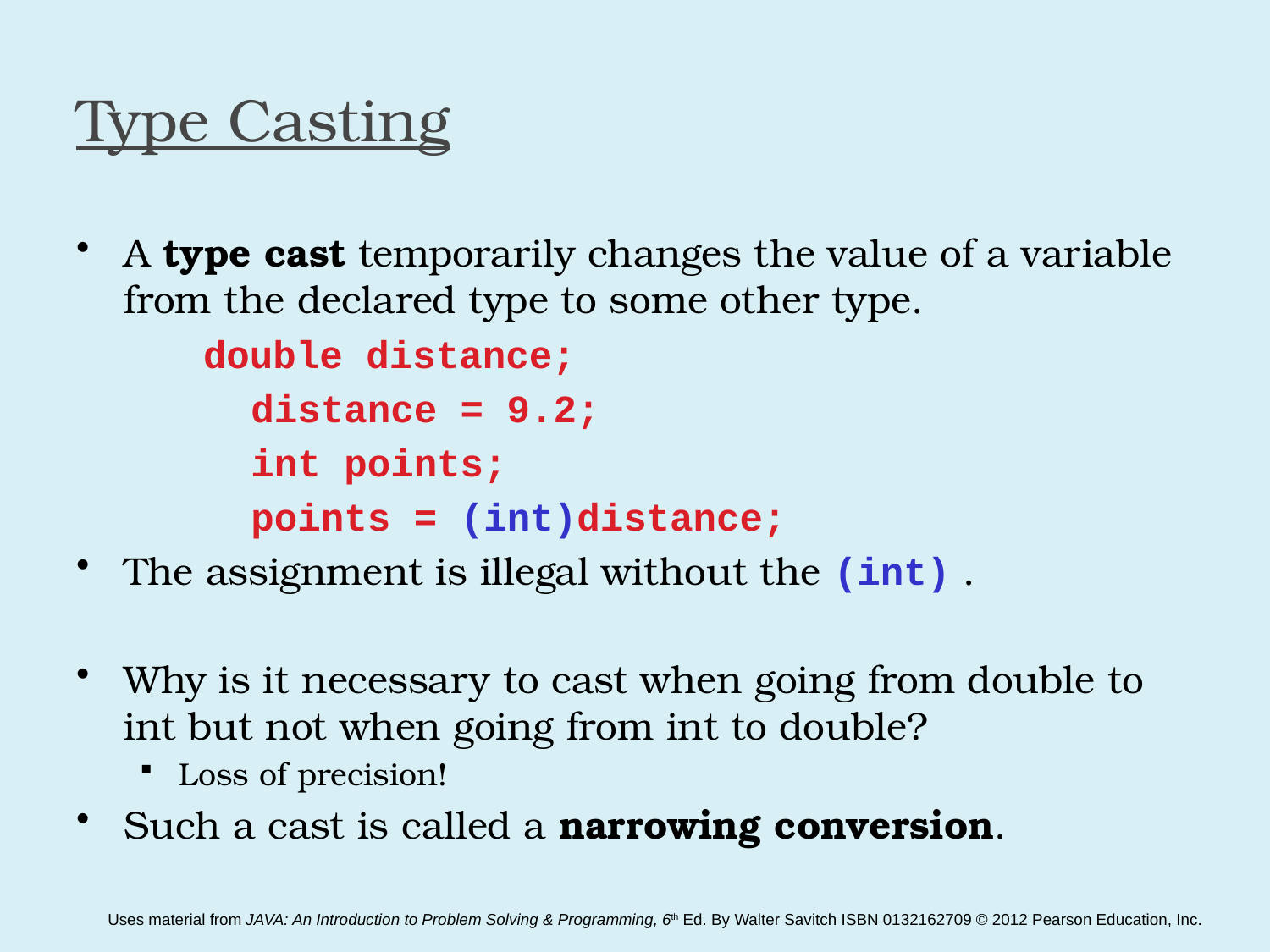

# Type Casting
A type cast temporarily changes the value of a variable from the declared type to some other type.
	double distance;
		distance = 9.2;
		int points;
		points = (int)distance;
The assignment is illegal without the (int) .

Why is it necessary to cast when going from double to int but not when going from int to double?
Loss of precision!
Such a cast is called a narrowing conversion.